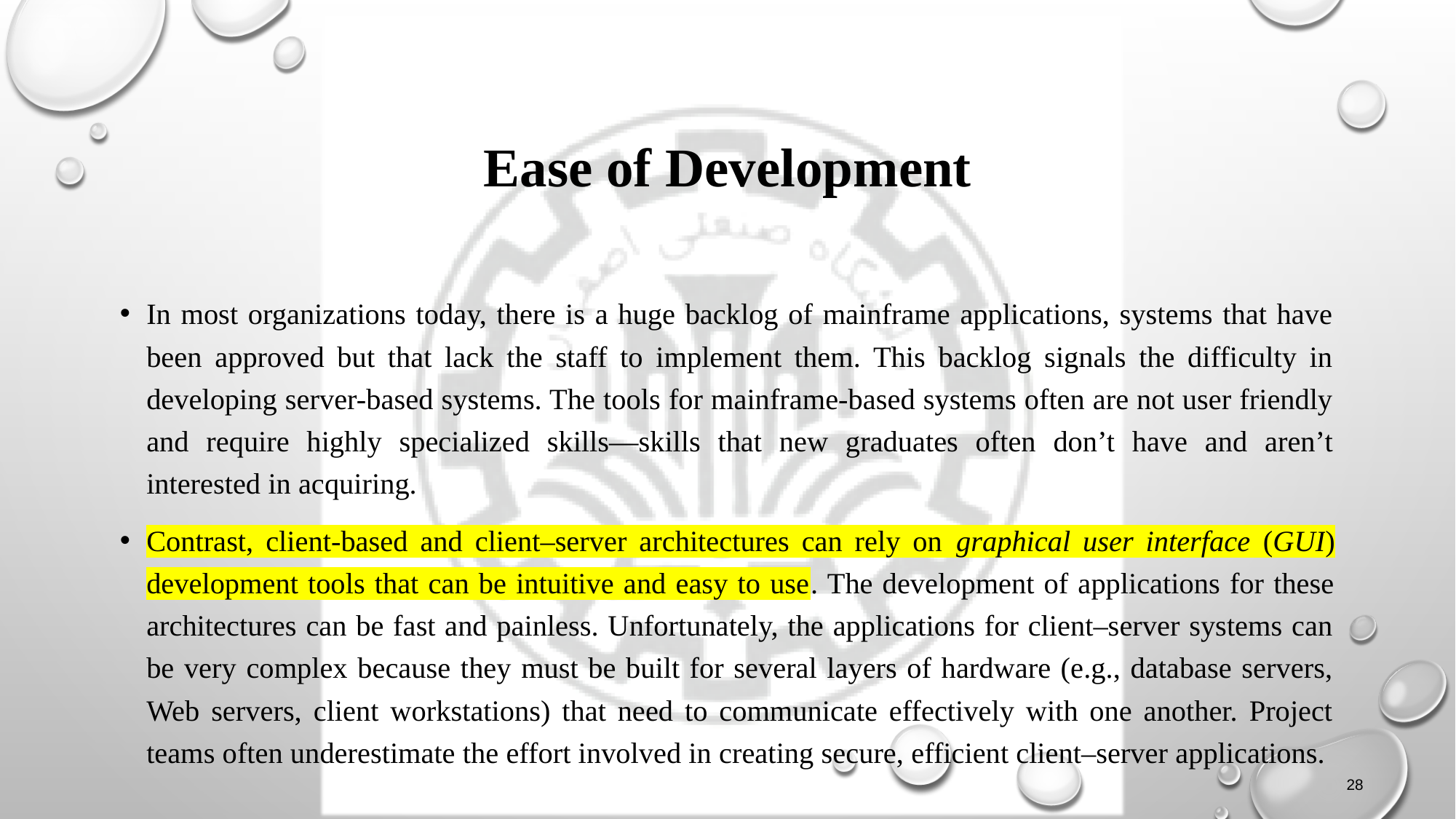

# Ease of Development
In most organizations today, there is a huge backlog of mainframe applications, systems that have been approved but that lack the staff to implement them. This backlog signals the difficulty in developing server-based systems. The tools for mainframe-based systems often are not user friendly and require highly specialized skills—skills that new graduates often don’t have and aren’t interested in acquiring.
Contrast, client-based and client–server architectures can rely on graphical user interface (GUI) development tools that can be intuitive and easy to use. The development of applications for these architectures can be fast and painless. Unfortunately, the applications for client–server systems can be very complex because they must be built for several layers of hardware (e.g., database servers, Web servers, client workstations) that need to communicate effectively with one another. Project teams often underestimate the effort involved in creating secure, efficient client–server applications.
28